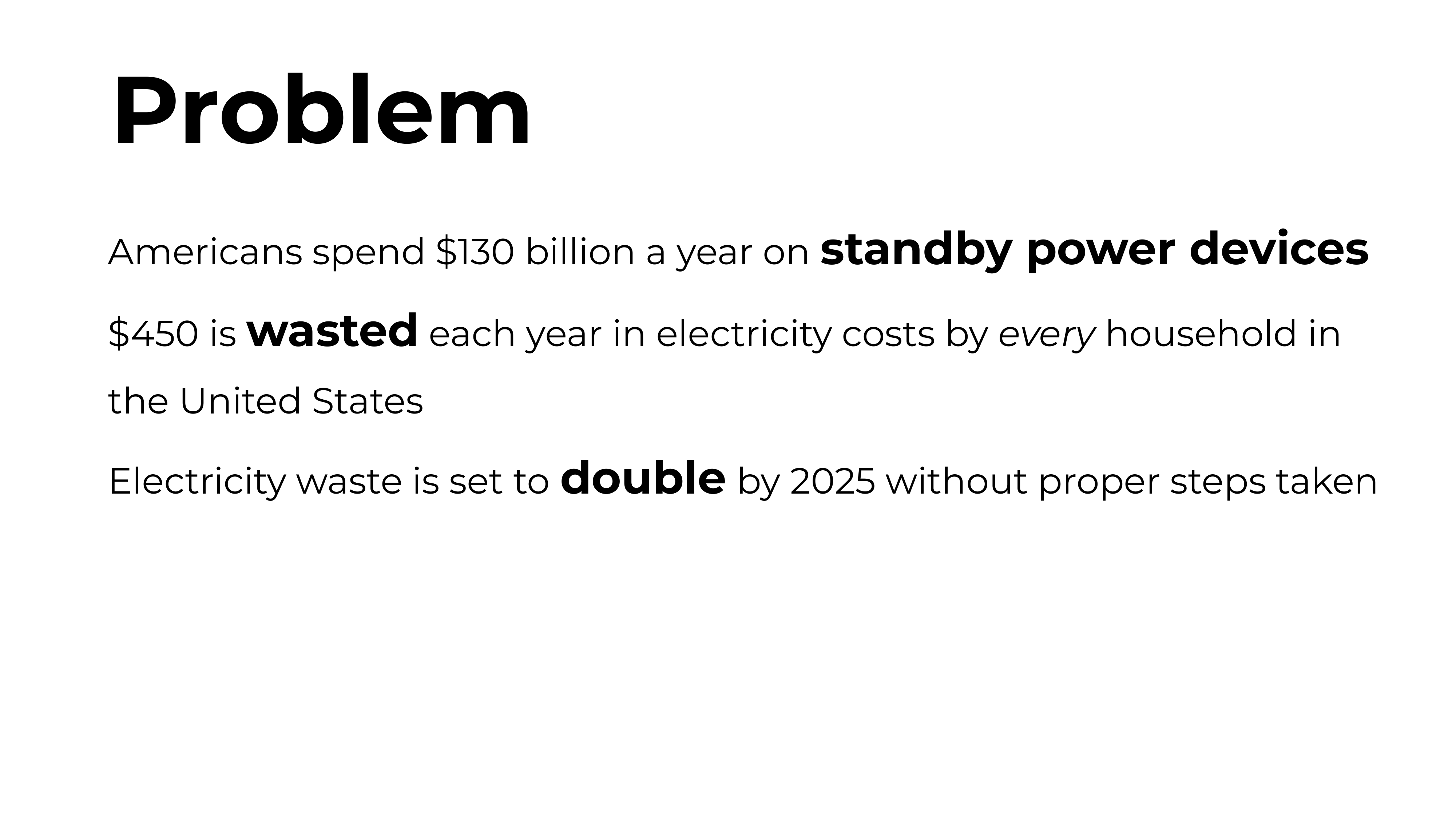

Problem
Americans spend $130 billion a year on standby power devices
$450 is wasted each year in electricity costs by every household in the United States
Electricity waste is set to double by 2025 without proper steps taken